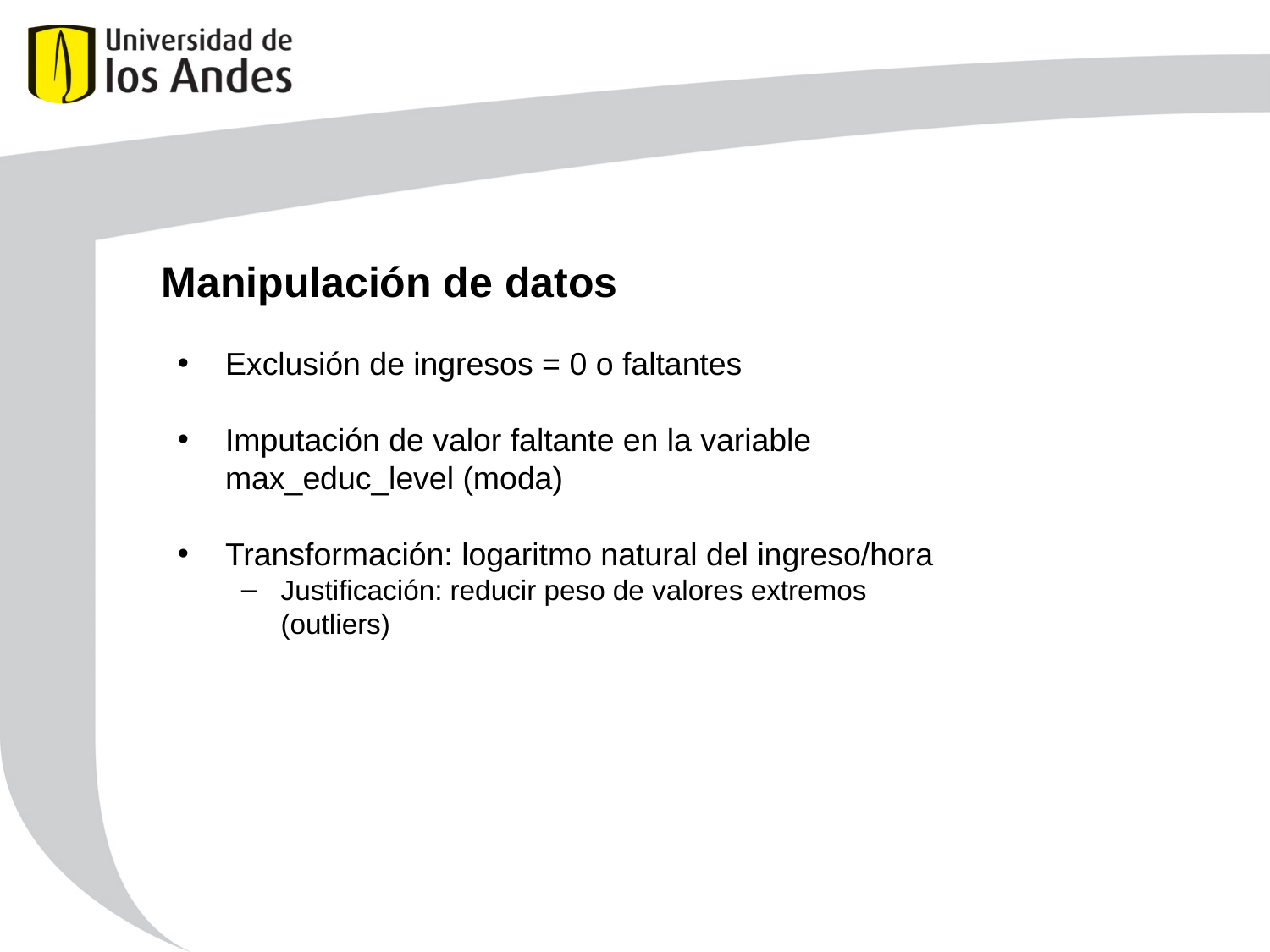

# Manipulación de datos
Exclusión de ingresos = 0 o faltantes

Imputación de valor faltante en la variable max_educ_level (moda)

Transformación: logaritmo natural del ingreso/hora
Justificación: reducir peso de valores extremos (outliers)